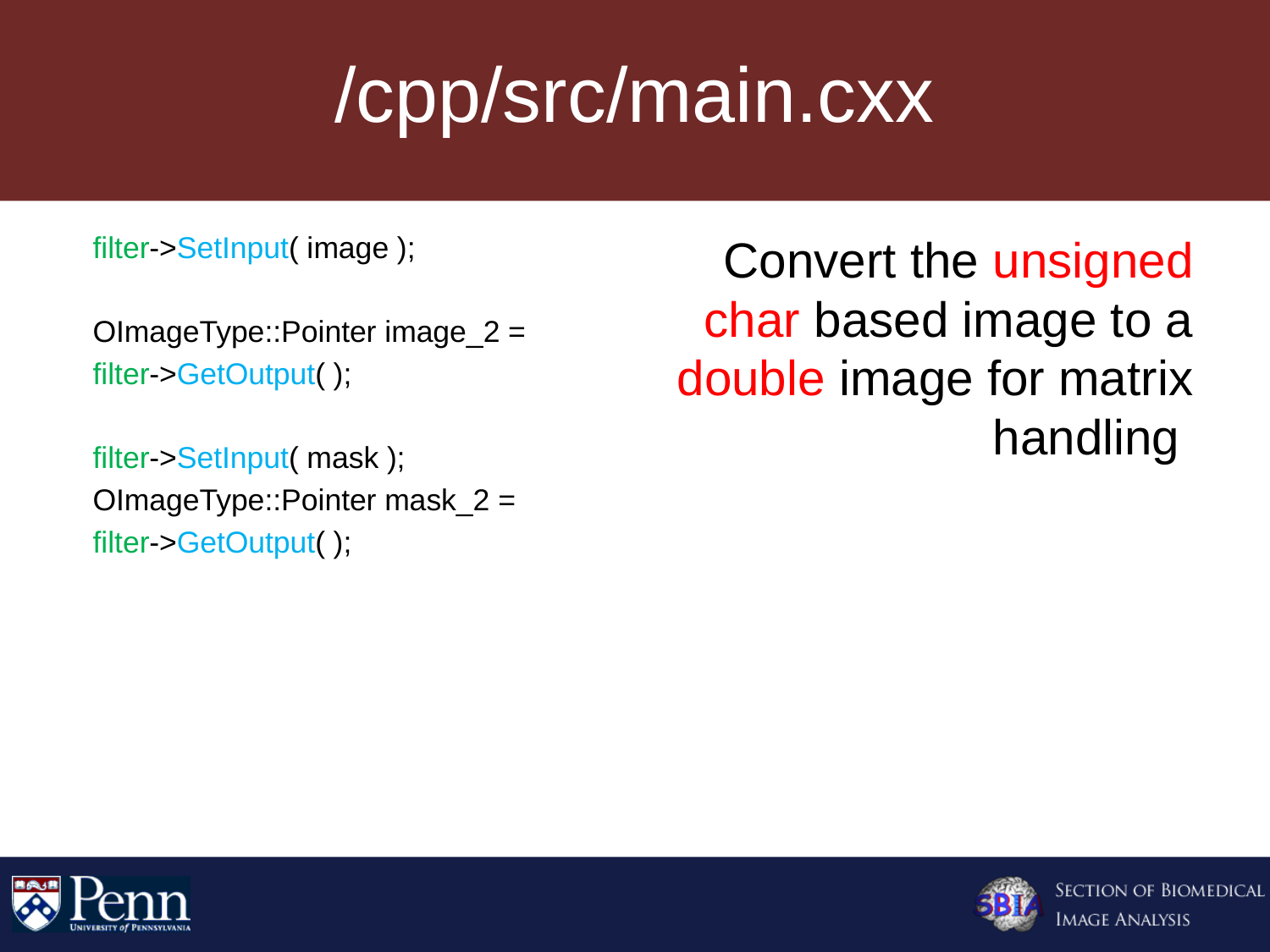

# /cpp/src/main.cxx
  filter->SetInput( image );

  OImageType::Pointer image_2 =
  filter->GetOutput( );

  filter->SetInput( mask );
  OImageType::Pointer mask_2 =
  filter->GetOutput( );

  const unsigned int rows =
  image_2->GetBufferedRegion().GetSize( )[0];
  const unsigned int cols =
  image_2->GetBufferedRegion().GetSize( )[1];
Convert the unsigned char based image to a double image for matrix handling